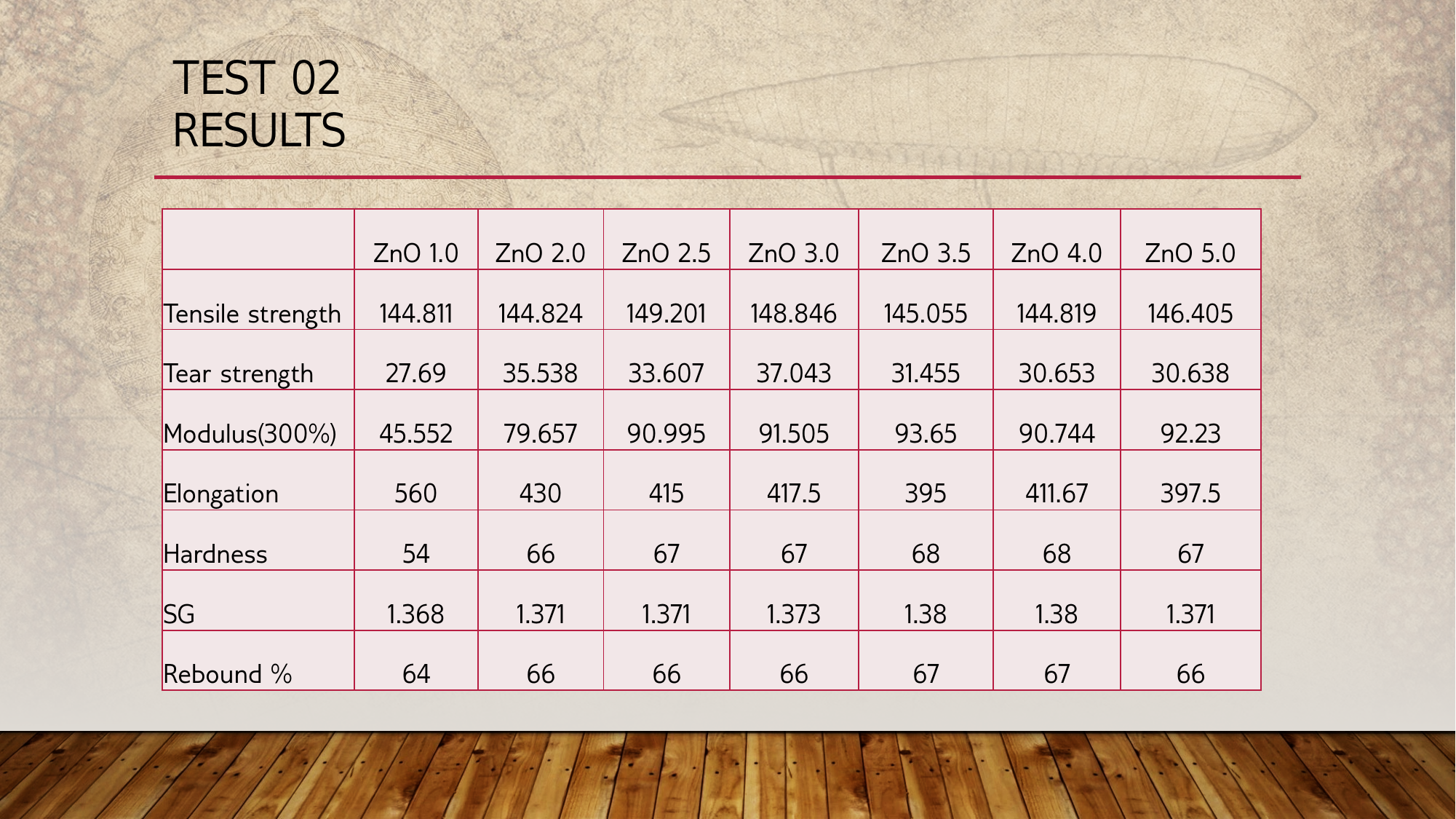

# Test 02 results
|  | ZnO 1.0 | ZnO 2.0 | ZnO 2.5 | ZnO 3.0 | ZnO 3.5 | ZnO 4.0 | ZnO 5.0 |
| --- | --- | --- | --- | --- | --- | --- | --- |
| Tensile strength | 144.811 | 144.824 | 149.201 | 148.846 | 145.055 | 144.819 | 146.405 |
| Tear strength | 27.69 | 35.538 | 33.607 | 37.043 | 31.455 | 30.653 | 30.638 |
| Modulus(300%) | 45.552 | 79.657 | 90.995 | 91.505 | 93.65 | 90.744 | 92.23 |
| Elongation | 560 | 430 | 415 | 417.5 | 395 | 411.67 | 397.5 |
| Hardness | 54 | 66 | 67 | 67 | 68 | 68 | 67 |
| SG | 1.368 | 1.371 | 1.371 | 1.373 | 1.38 | 1.38 | 1.371 |
| Rebound % | 64 | 66 | 66 | 66 | 67 | 67 | 66 |